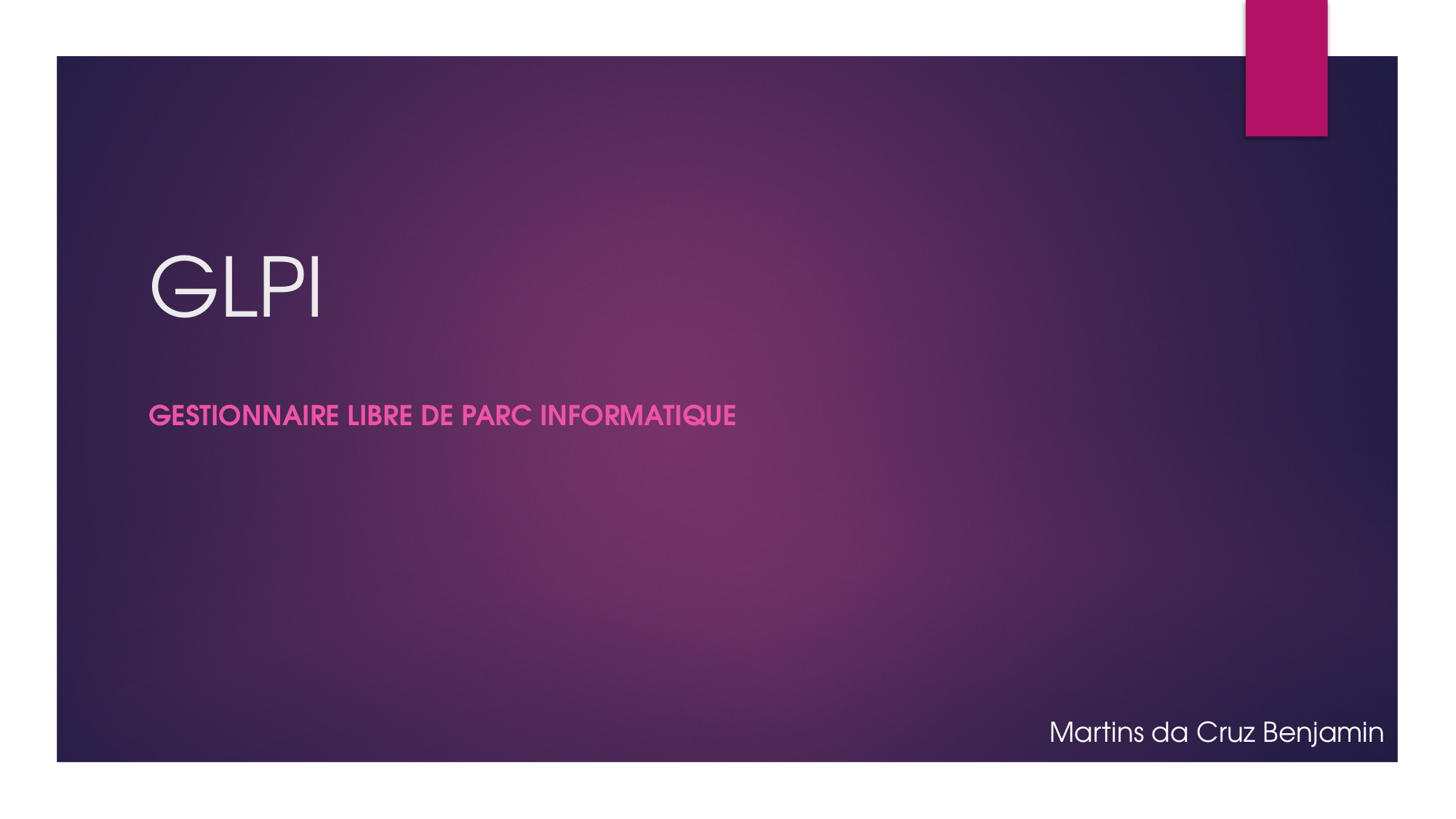

# GLPI
Gestionnaire libre de parc informatique
Martins da Cruz Benjamin